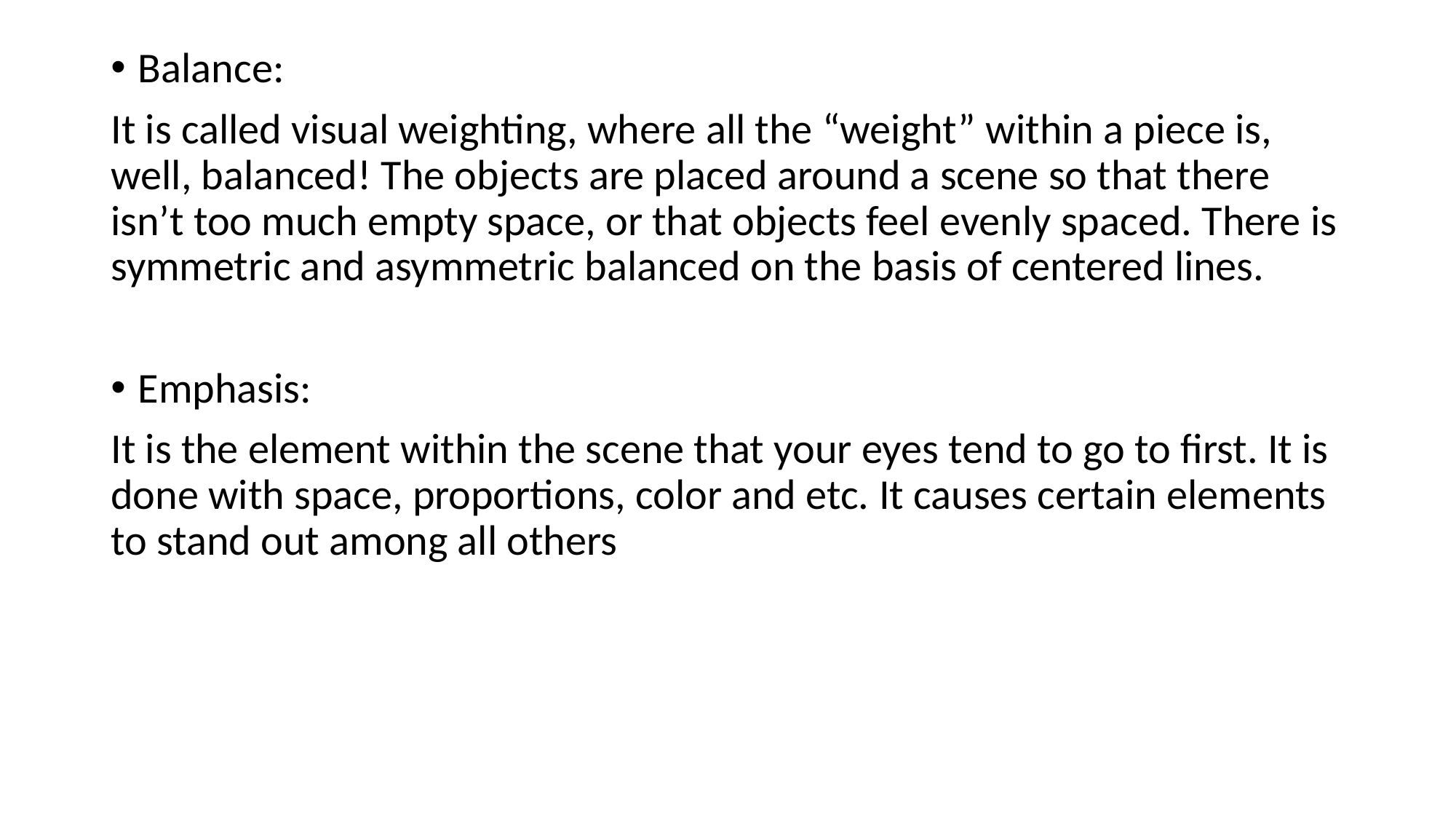

Balance:
It is called visual weighting, where all the “weight” within a piece is, well, balanced! The objects are placed around a scene so that there isn’t too much empty space, or that objects feel evenly spaced. There is symmetric and asymmetric balanced on the basis of centered lines.

Emphasis:
It is the element within the scene that your eyes tend to go to first. It is done with space, proportions, color and etc. It causes certain elements to stand out among all others